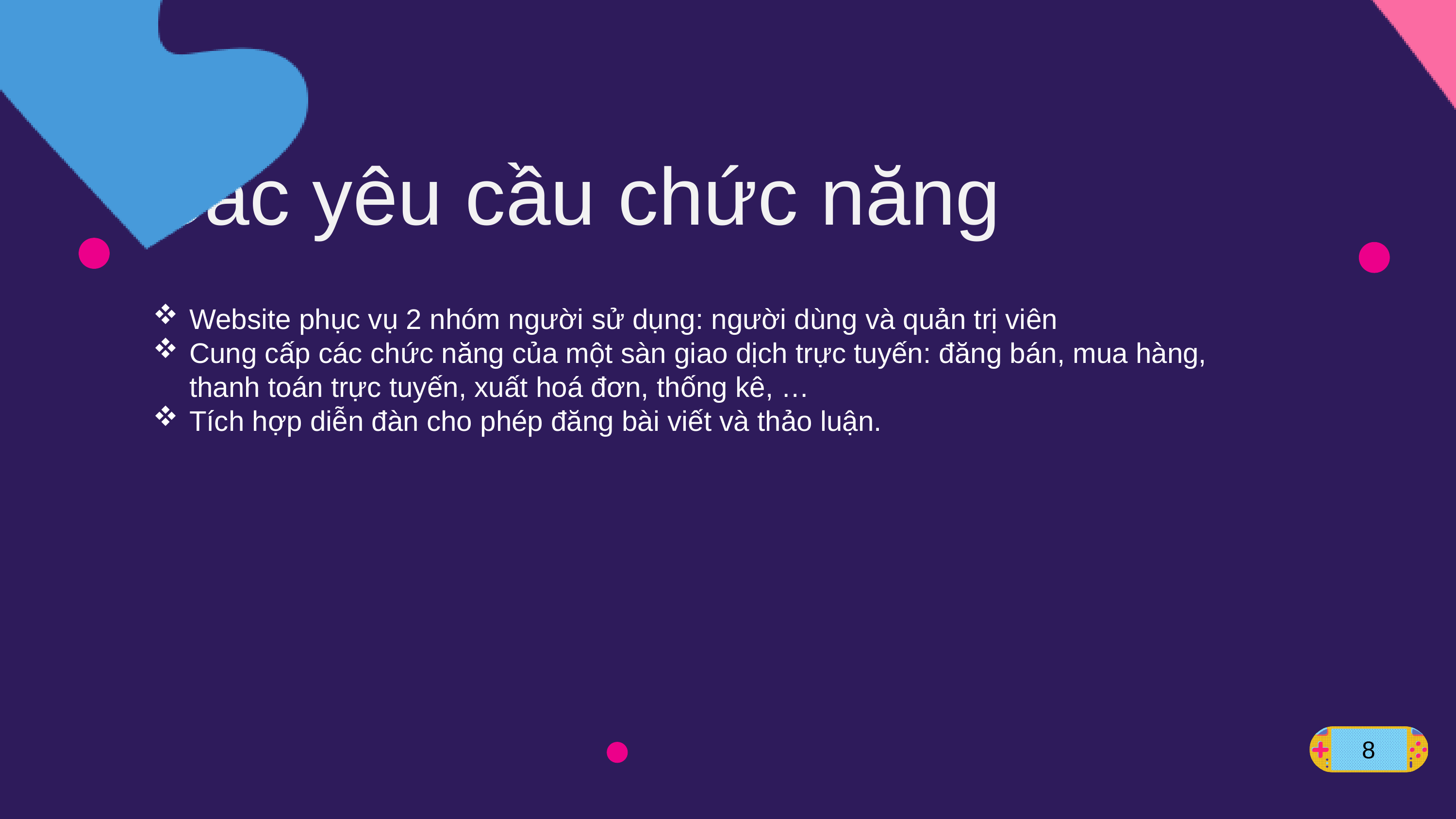

Các yêu cầu chức năng

Website phục vụ 2 nhóm người sử dụng: người dùng và quản trị viên
Cung cấp các chức năng của một sàn giao dịch trực tuyến: đăng bán, mua hàng, thanh toán trực tuyến, xuất hoá đơn, thống kê, …
Tích hợp diễn đàn cho phép đăng bài viết và thảo luận.

8